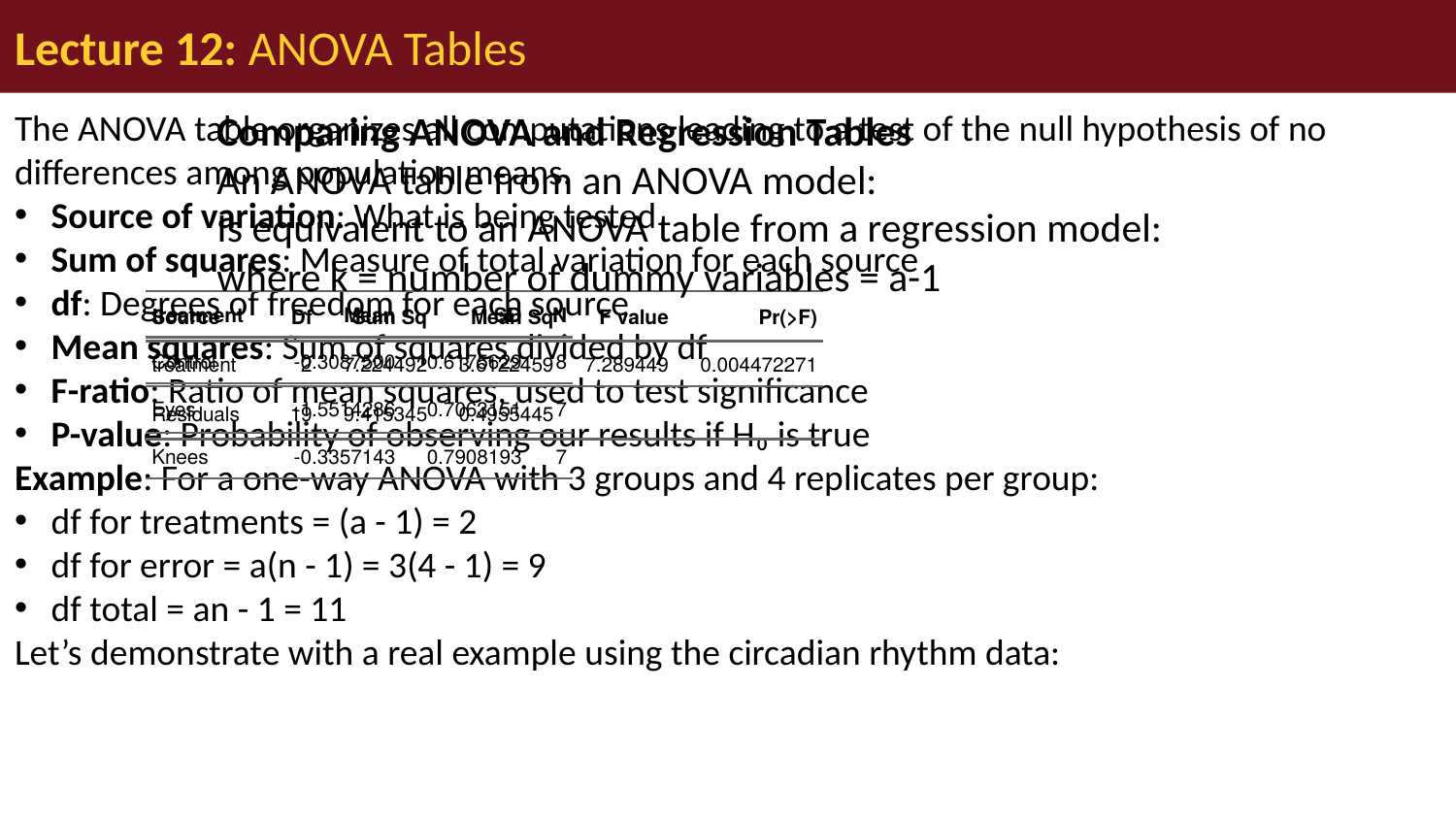

# Lecture 12: ANOVA Tables
The ANOVA table organizes all computations leading to a test of the null hypothesis of no differences among population means.
Source of variation: What is being tested
Sum of squares: Measure of total variation for each source
df: Degrees of freedom for each source
Mean squares: Sum of squares divided by df
F-ratio: Ratio of mean squares, used to test significance
P-value: Probability of observing our results if H₀ is true
Example: For a one-way ANOVA with 3 groups and 4 replicates per group:
df for treatments = (a - 1) = 2
df for error = a(n - 1) = 3(4 - 1) = 9
df total = an - 1 = 11
Let’s demonstrate with a real example using the circadian rhythm data:
Comparing ANOVA and Regression Tables
An ANOVA table from an ANOVA model:
Is equivalent to an ANOVA table from a regression model:
where k = number of dummy variables = a-1
| Source | Df | Sum Sq | Mean Sq | F value | Pr(>F) |
| --- | --- | --- | --- | --- | --- |
| treatment | 2 | 7.224492 | 3.6122459 | 7.289449 | 0.004472271 |
| Residuals | 19 | 9.415345 | 0.4955445 |  |  |
| treatment | Mean | SD | N |
| --- | --- | --- | --- |
| Control | -0.3087500 | 0.6175629 | 8 |
| Eyes | -1.5514286 | 0.7063151 | 7 |
| Knees | -0.3357143 | 0.7908193 | 7 |